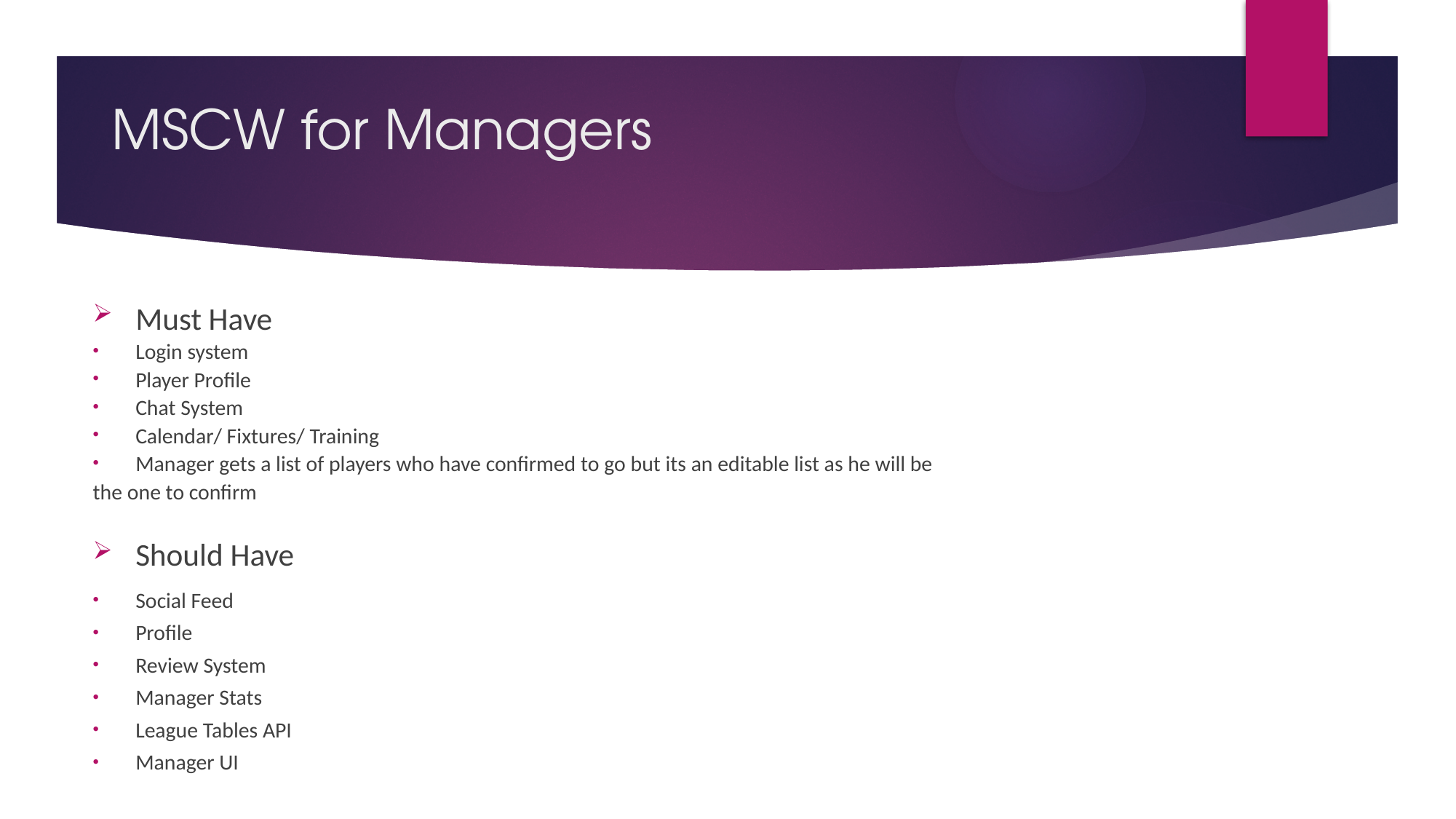

# MSCW for Managers
Must Have
Login system
Player Profile
Chat System
Calendar/ Fixtures/ Training
Manager gets a list of players who have confirmed to go but its an editable list as he will be
the one to confirm

Should Have
Social Feed
Profile
Review System
Manager Stats
League Tables API
Manager UI